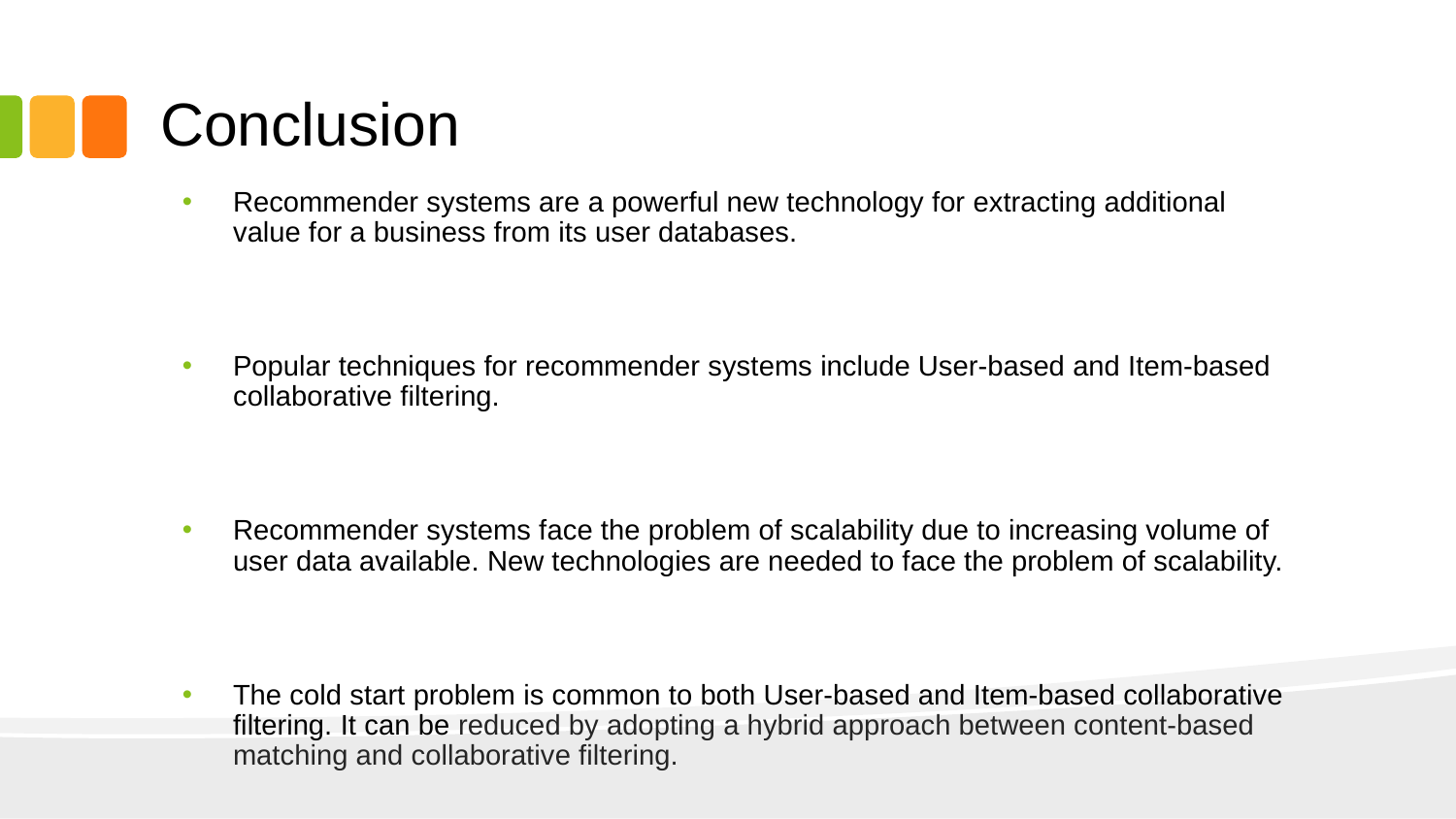

# Conclusion
Recommender systems are a powerful new technology for extracting additional value for a business from its user databases.

Popular techniques for recommender systems include User-based and Item-based collaborative filtering.

Recommender systems face the problem of scalability due to increasing volume of user data available. New technologies are needed to face the problem of scalability.

The cold start problem is common to both User-based and Item-based collaborative filtering. It can be reduced by adopting a hybrid approach between content-based matching and collaborative filtering.